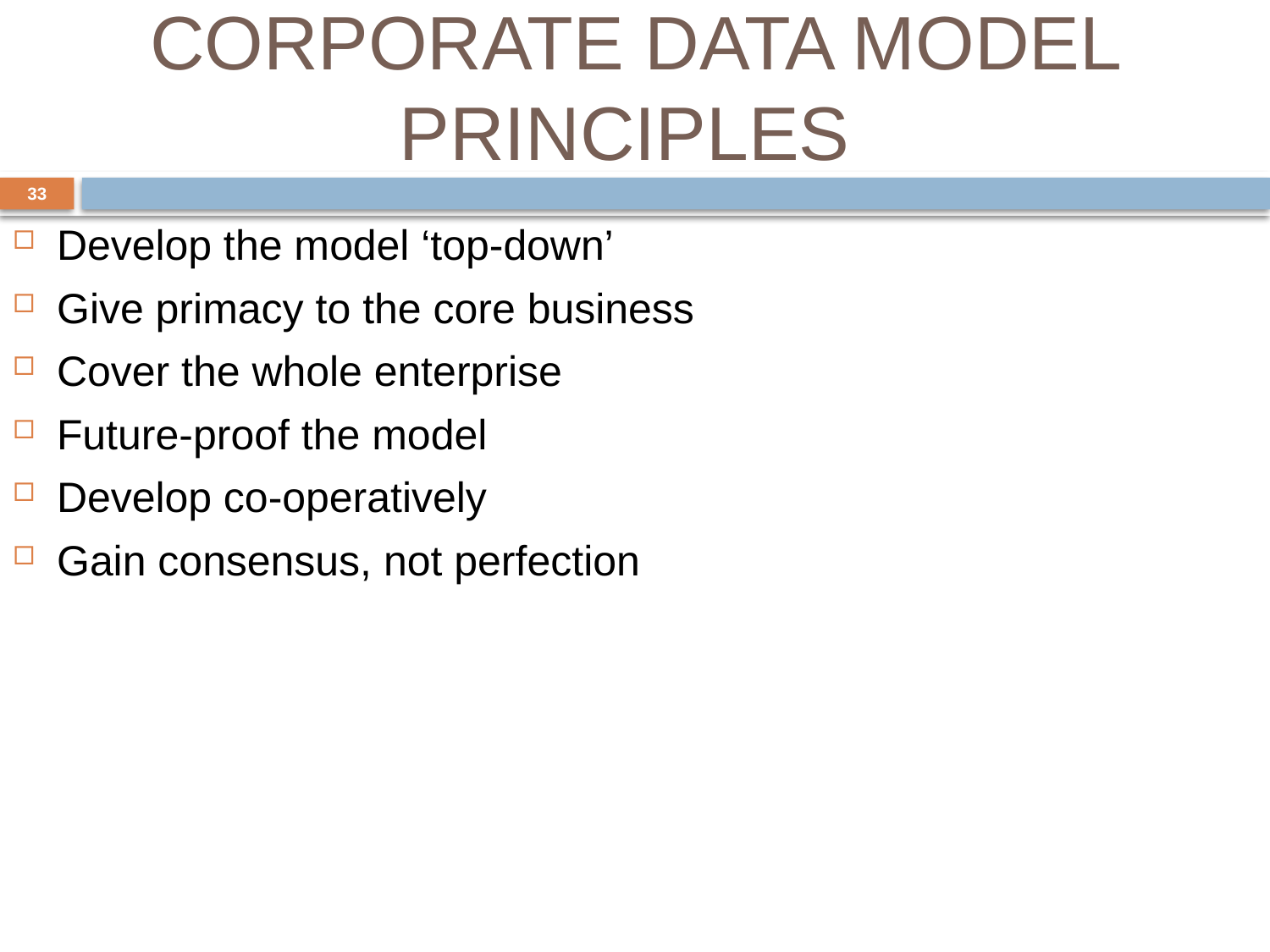

# CORPORATE DATA MODEL PRINCIPLES
33
Develop the model ‘top-down’
Give primacy to the core business
Cover the whole enterprise
Future-proof the model
Develop co-operatively
Gain consensus, not perfection